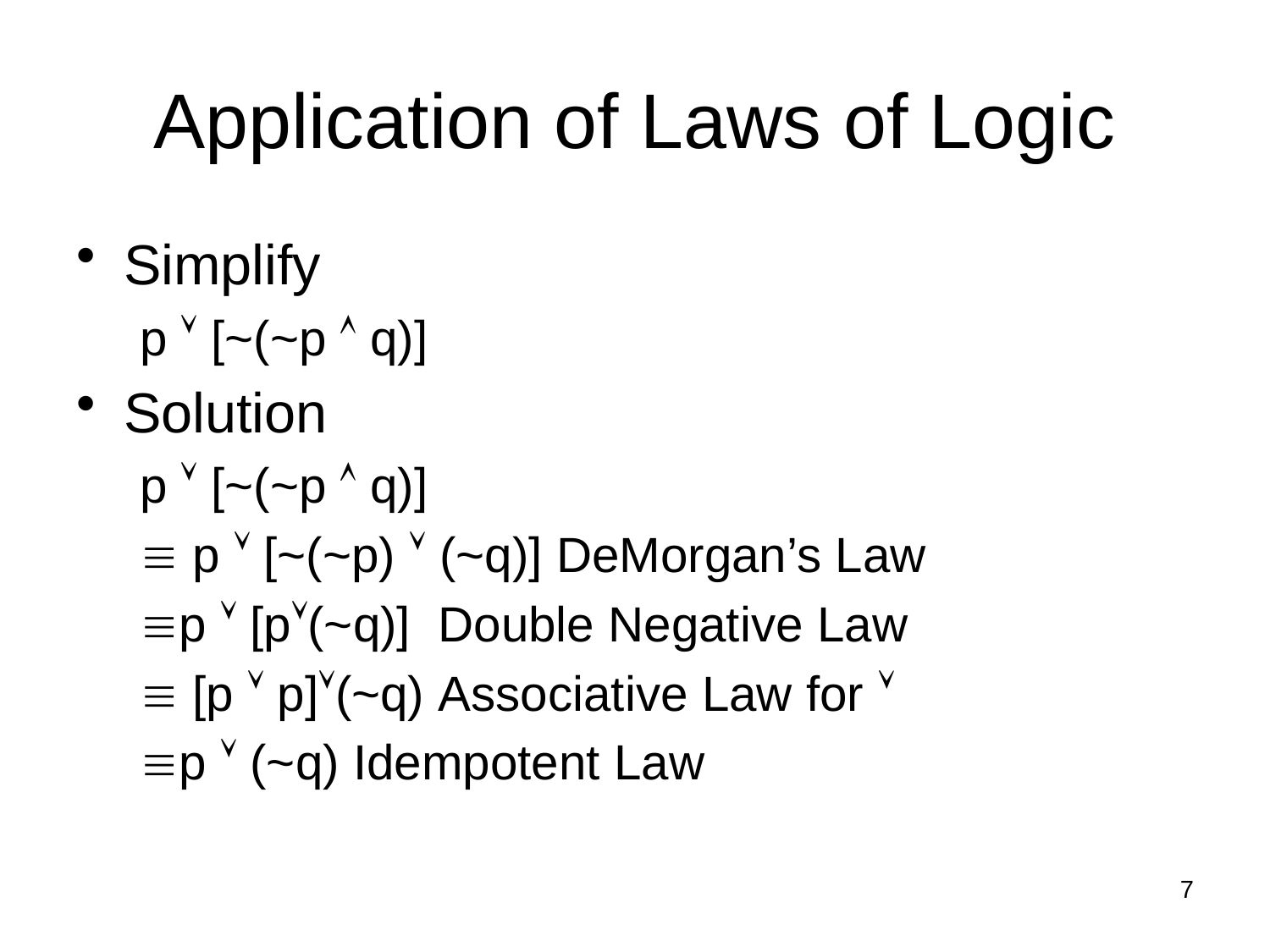

# Application of Laws of Logic
Simplify
p ∨ [~(~p ∧ q)]
Solution
p ∨ [~(~p ∧ q)]
≡ p ∨ [~(~p) ∨ (~q)] DeMorgan’s Law
≡p ∨ [p∨(~q)]  Double Negative Law
≡ [p ∨ p]∨(~q) Associative Law for ∨
≡p ∨ (~q) Idempotent Law
7